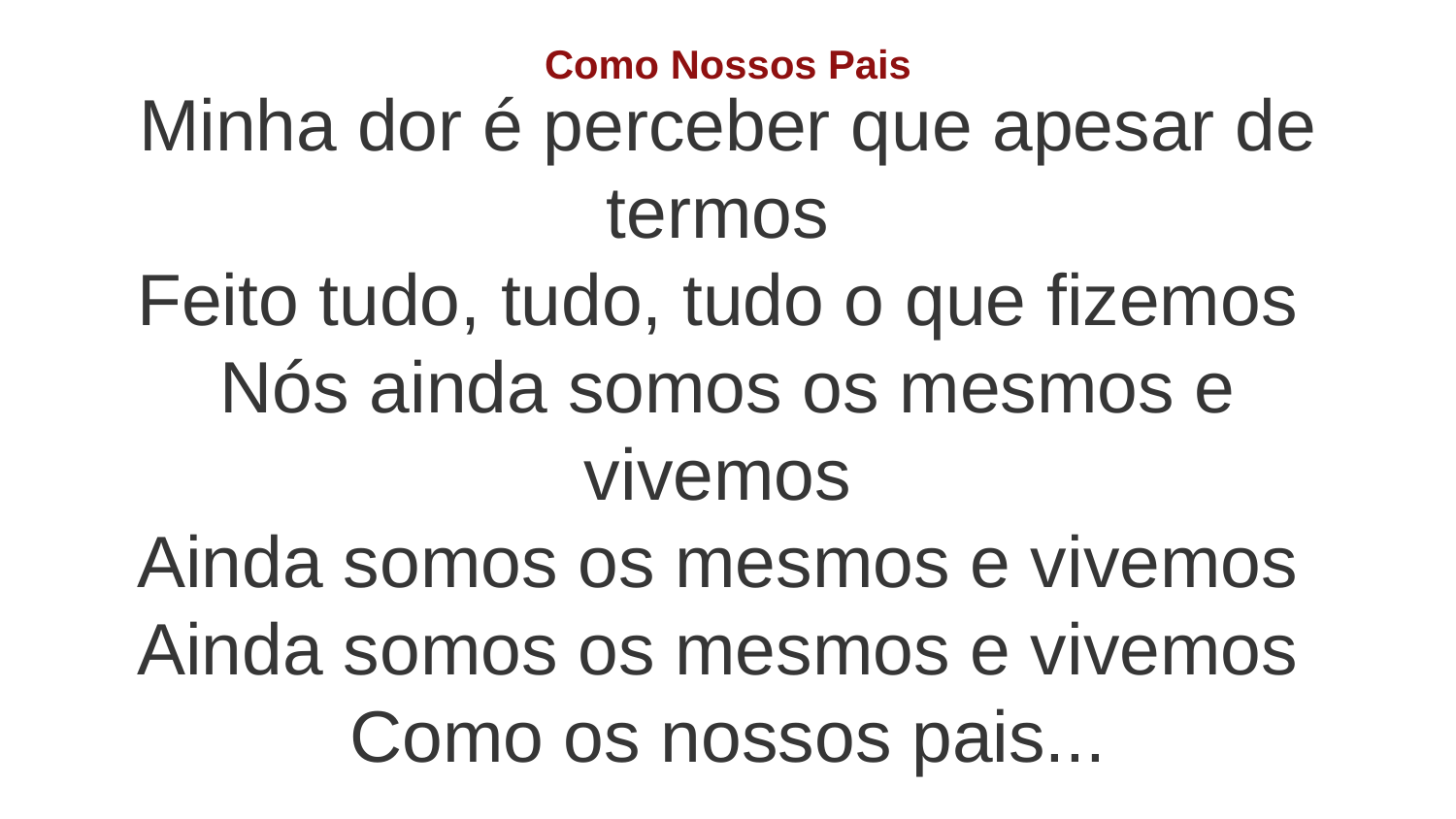

Como Nossos Pais
Minha dor é perceber que apesar de termos
Feito tudo, tudo, tudo o que fizemos
Nós ainda somos os mesmos e vivemos
Ainda somos os mesmos e vivemos
Ainda somos os mesmos e vivemos
Como os nossos pais...